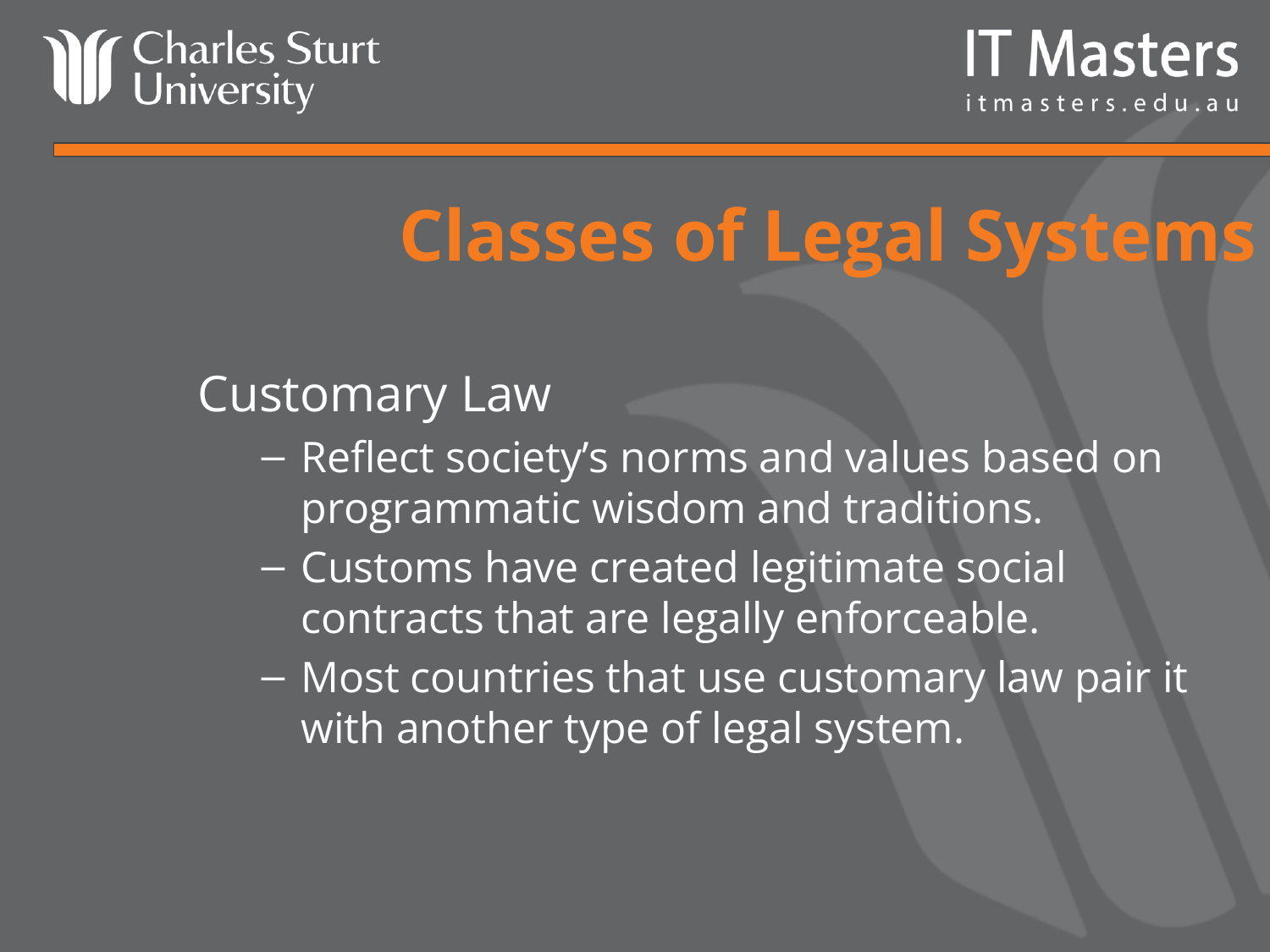

# Classes of Legal Systems
Customary Law
Reflect society’s norms and values based on programmatic wisdom and traditions.
Customs have created legitimate social contracts that are legally enforceable.
Most countries that use customary law pair it with another type of legal system.